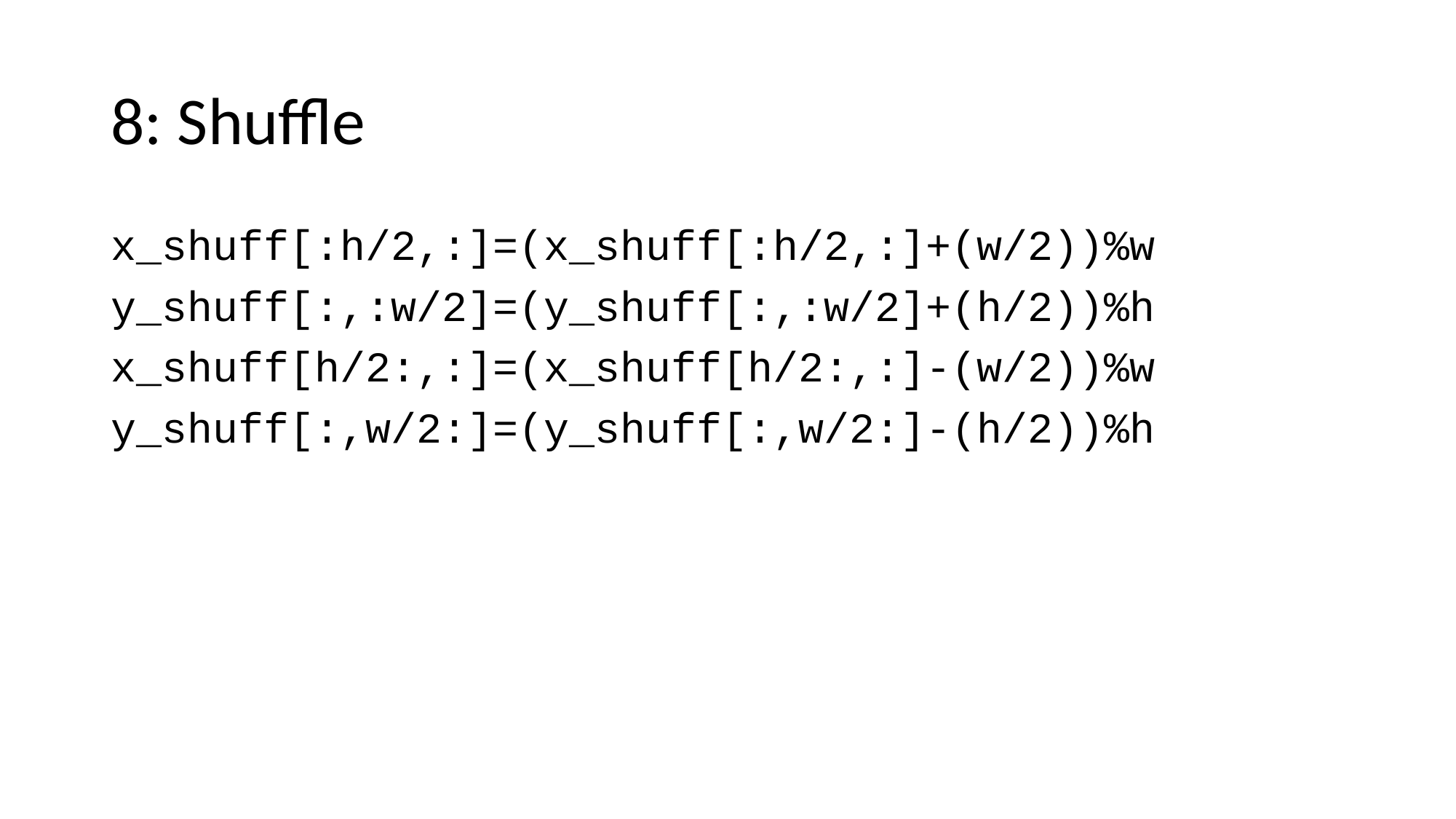

# 8: Shuffle
x_shuff[:h/2,:]=(x_shuff[:h/2,:]+(w/2))%w
y_shuff[:,:w/2]=(y_shuff[:,:w/2]+(h/2))%h
x_shuff[h/2:,:]=(x_shuff[h/2:,:]-(w/2))%w
y_shuff[:,w/2:]=(y_shuff[:,w/2:]-(h/2))%h